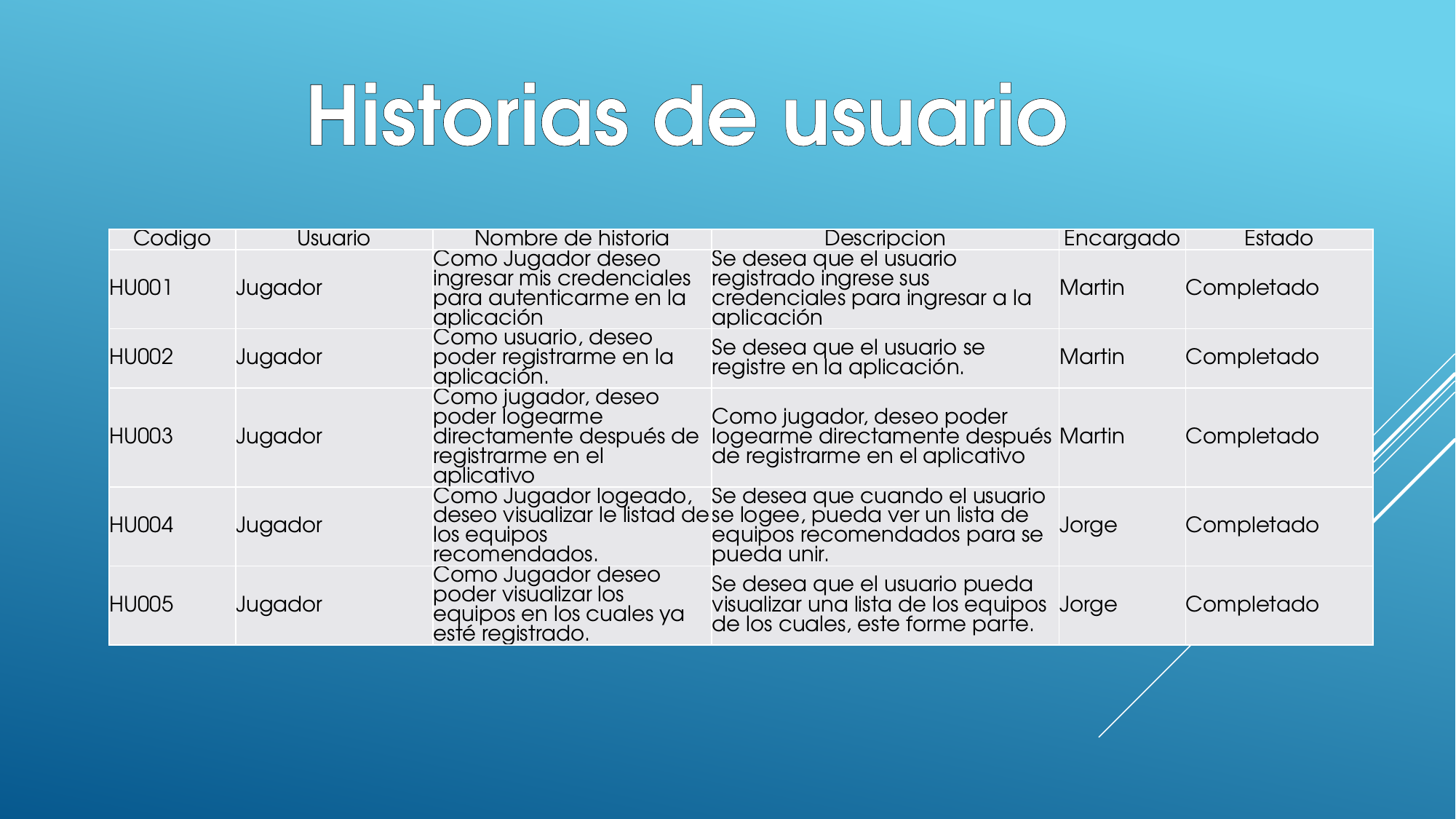

Historias de usuario
| Codigo | Usuario | Nombre de historia | Descripcion | Encargado | Estado |
| --- | --- | --- | --- | --- | --- |
| HU001 | Jugador | Como Jugador deseo ingresar mis credenciales para autenticarme en la aplicación | Se desea que el usuario registrado ingrese sus credenciales para ingresar a la aplicación | Martin | Completado |
| HU002 | Jugador | Como usuario, deseo poder registrarme en la aplicación. | Se desea que el usuario se registre en la aplicación. | Martin | Completado |
| HU003 | Jugador | Como jugador, deseo poder logearme directamente después de registrarme en el aplicativo | Como jugador, deseo poder logearme directamente después de registrarme en el aplicativo | Martin | Completado |
| HU004 | Jugador | Como Jugador logeado, deseo visualizar le listad de los equipos recomendados. | Se desea que cuando el usuario se logee, pueda ver un lista de equipos recomendados para se pueda unir. | Jorge | Completado |
| HU005 | Jugador | Como Jugador deseo poder visualizar los equipos en los cuales ya esté registrado. | Se desea que el usuario pueda visualizar una lista de los equipos de los cuales, este forme parte. | Jorge | Completado |